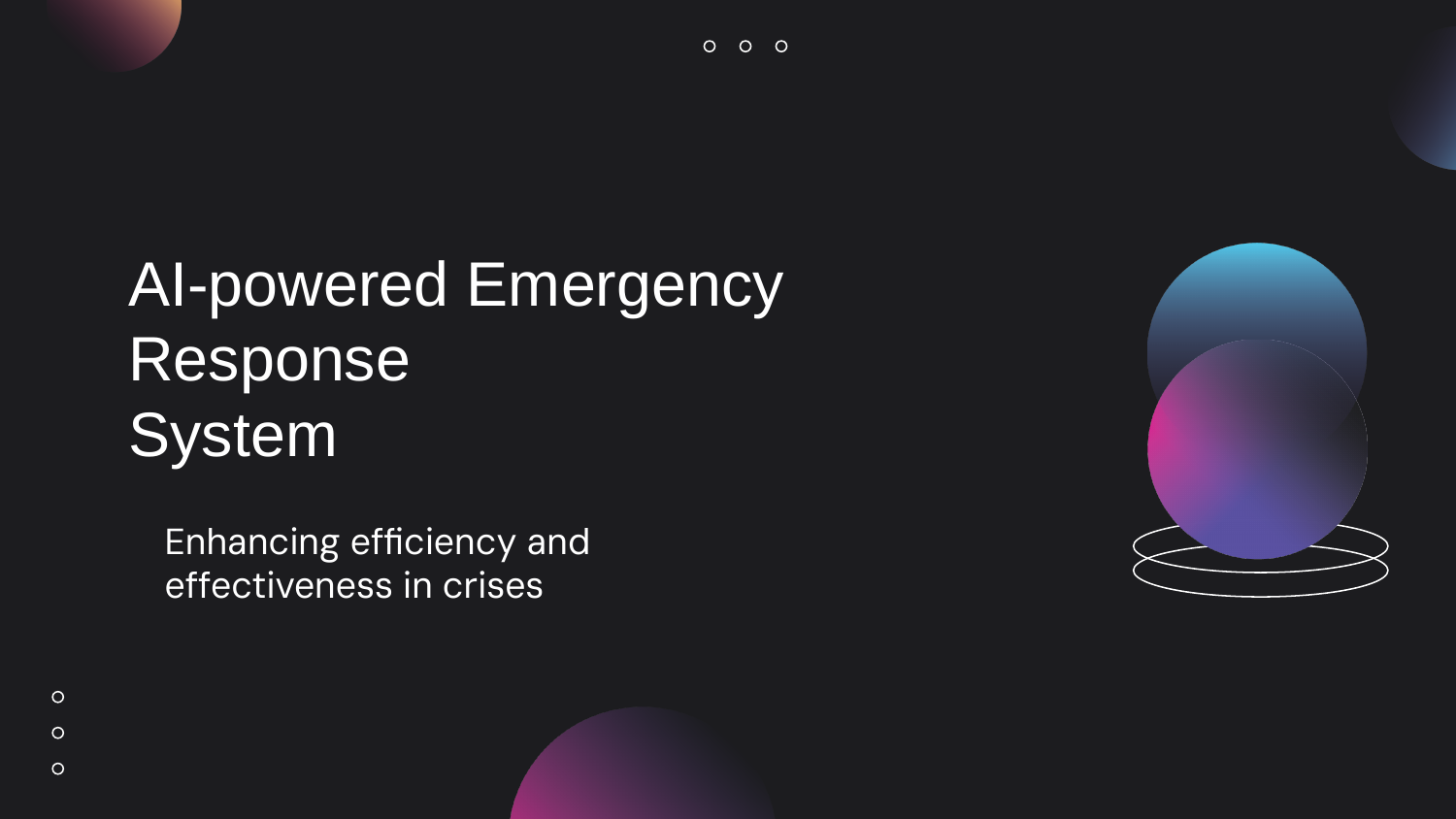

# AI-powered Emergency Response System
Enhancing efficiency and effectiveness in crises